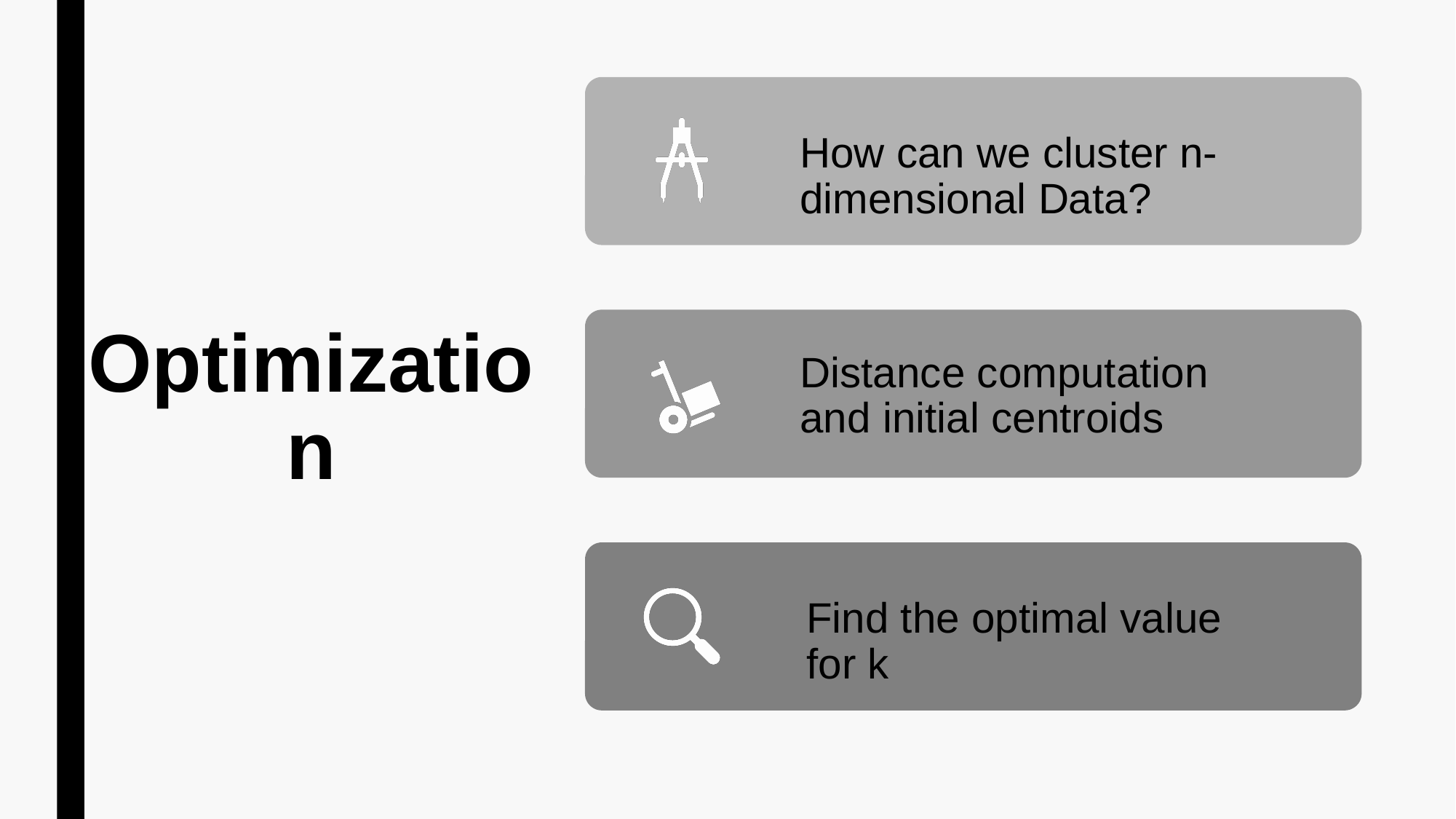

# Optimization
How can we cluster n-dimensional Data?

Distance computation and initial centroids
Find the optimal value for k